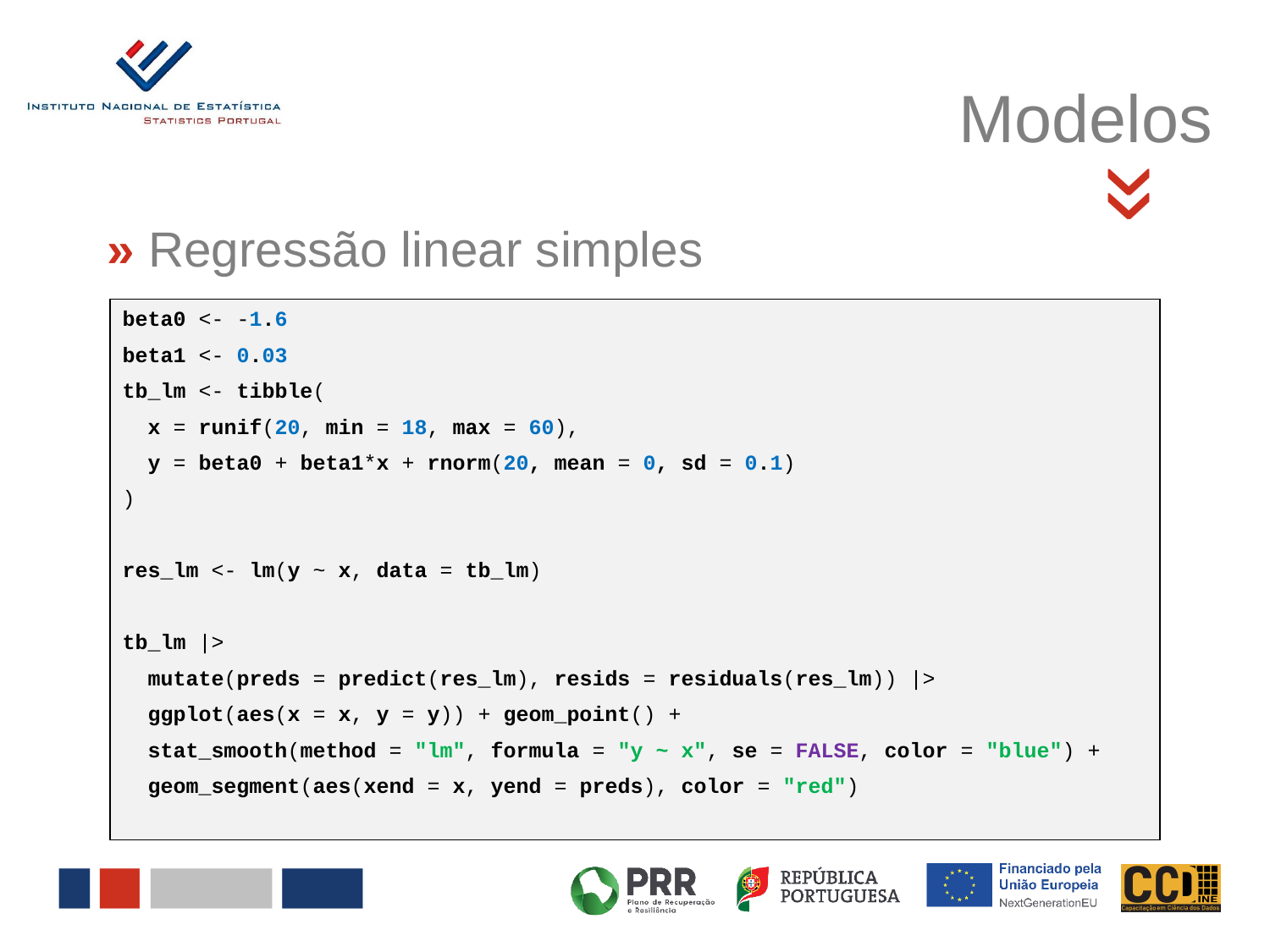

Modelos
«
» Regressão linear simples
beta0 <- -1.6
beta1 <- 0.03
tb_lm <- tibble(
  x = runif(20, min = 18, max = 60),
  y = beta0 + beta1*x + rnorm(20, mean = 0, sd = 0.1)
)

res_lm <- lm(y ~ x, data = tb_lm)

tb_lm |>
  mutate(preds = predict(res_lm), resids = residuals(res_lm)) |>
  ggplot(aes(x = x, y = y)) + geom_point() +
  stat_smooth(method = "lm", formula = "y ~ x", se = FALSE, color = "blue") +
  geom_segment(aes(xend = x, yend = preds), color = "red")